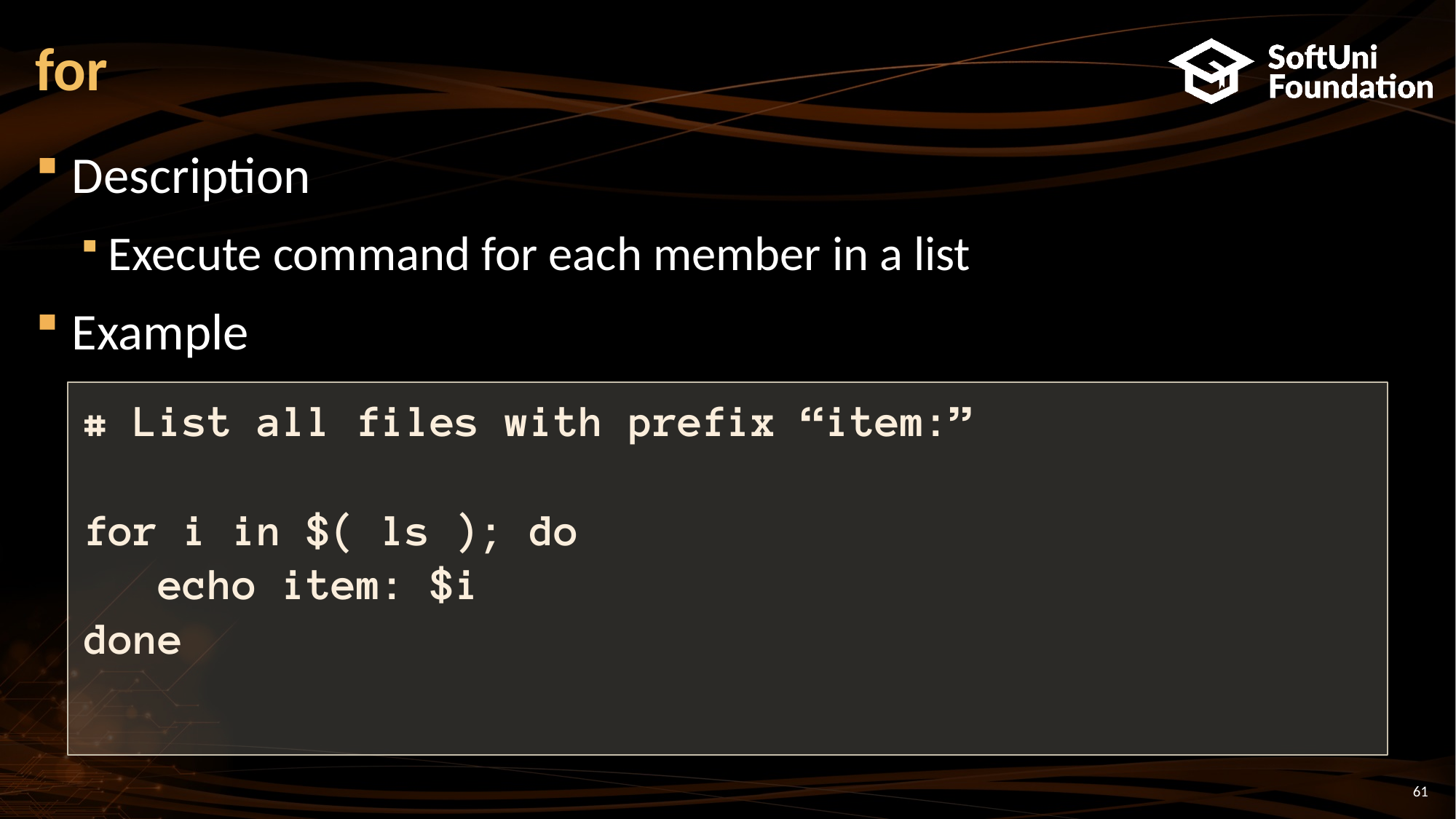

# for
Description
Execute command for each member in a list
Example
# List all files with prefix “item:”

for i in $( ls ); do
   echo item: $i
done
61